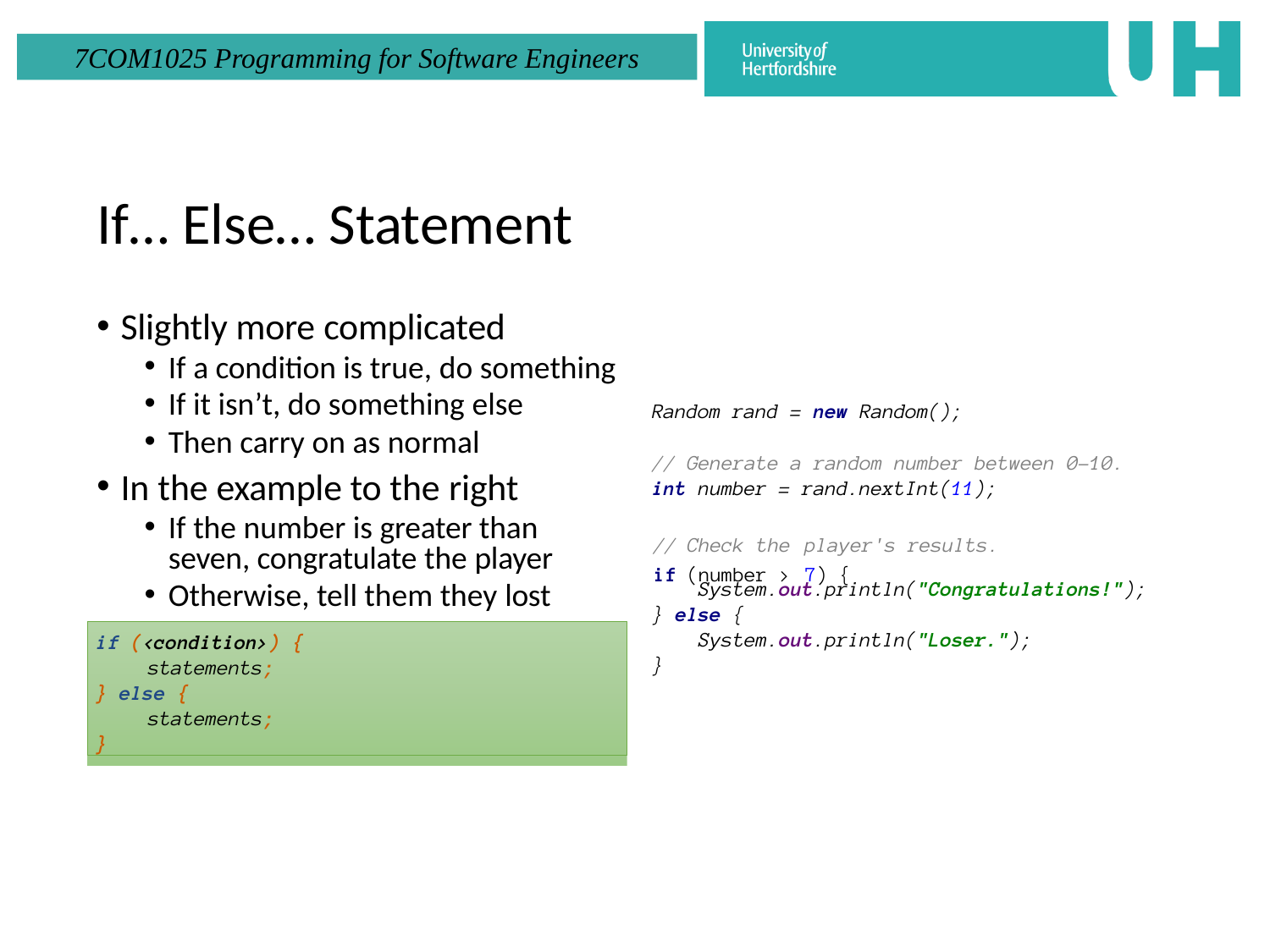

# If… Else… Statement
Slightly more complicated
If a condition is true, do something
If it isn’t, do something else
Then carry on as normal
In the example to the right
If the number is greater than  seven, congratulate the player
Otherwise, tell them they lost
Random rand = new Random();

// Generate a random number between 0-10.
int number = rand.nextInt(11);
| // | Check the | player's results. |
| --- | --- | --- |
| if | (number > | 7) { |
System.out.println("Congratulations!");
} else {
System.out.println("Loser.");
}

if (<condition>) {
statements;
} else {
statements;
}